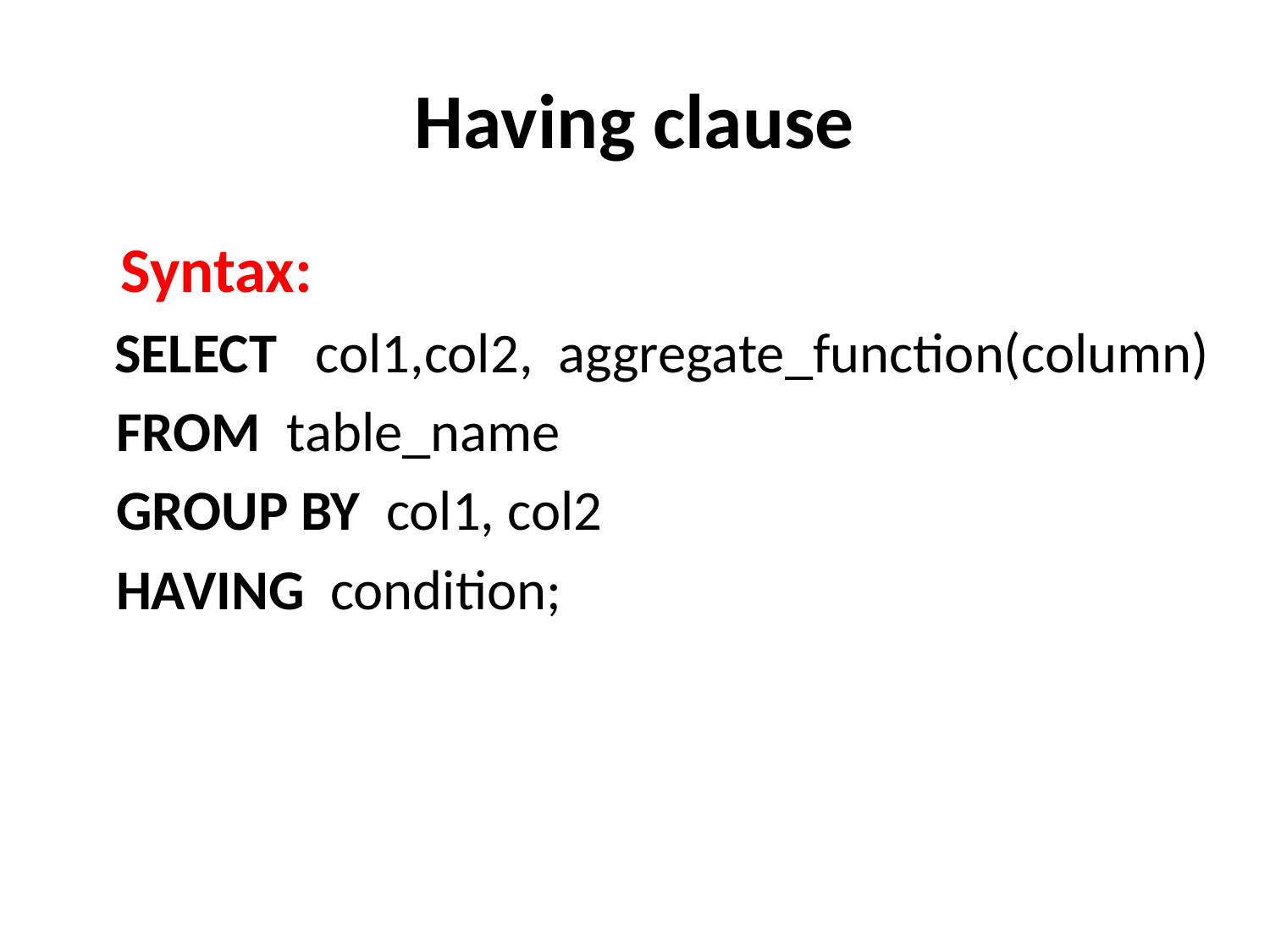

# Having clause
    Syntax:
   SELECT   col1,col2,  aggregate_function(column)
FROM  table_name
GROUP BY  col1, col2
HAVING  condition;